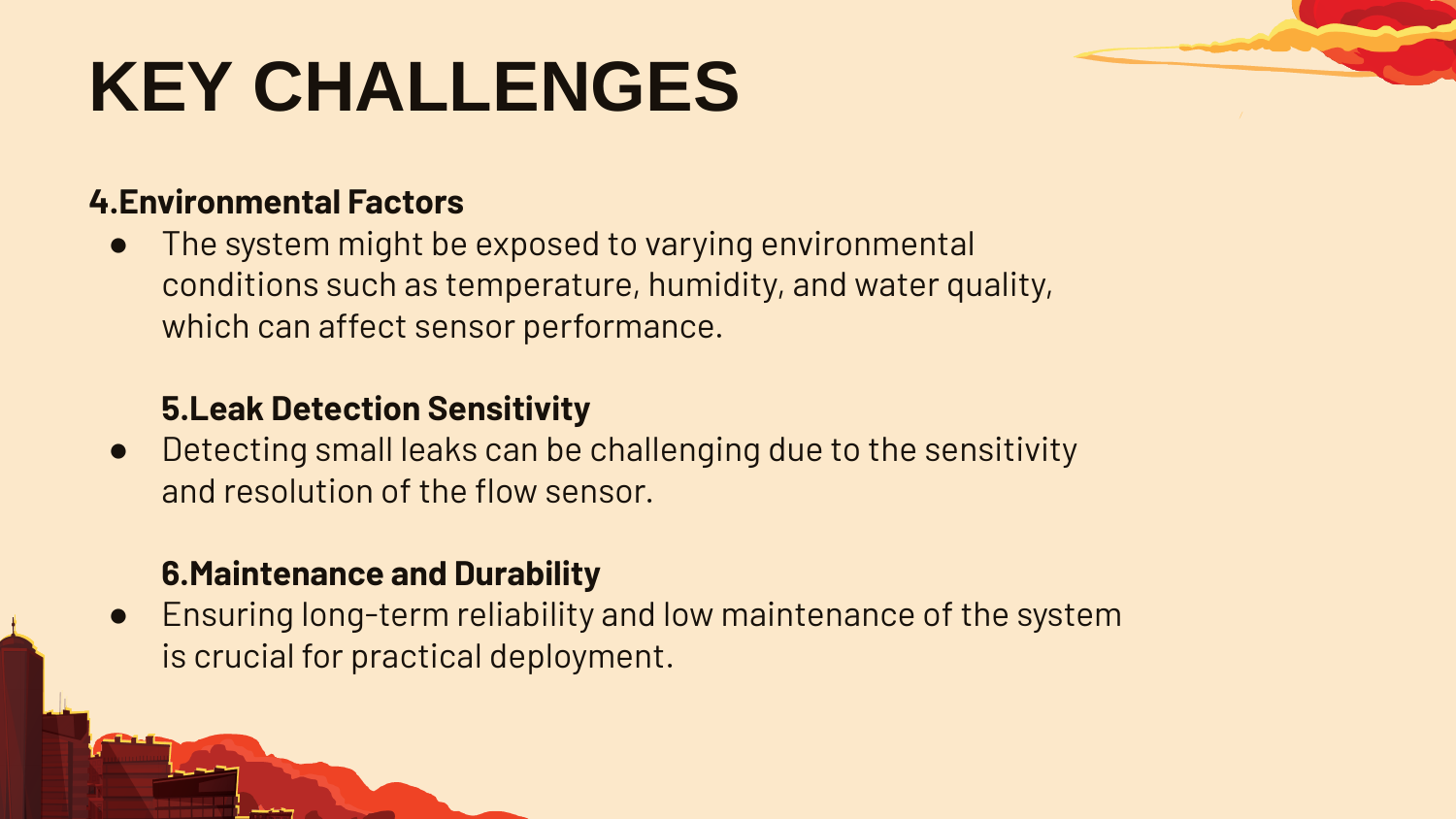

KEY CHALLENGES

4.Environmental Factors
The system might be exposed to varying environmental conditions such as temperature, humidity, and water quality, which can affect sensor performance.

5.Leak Detection Sensitivity
Detecting small leaks can be challenging due to the sensitivity and resolution of the flow sensor.

6.Maintenance and Durability
Ensuring long-term reliability and low maintenance of the system is crucial for practical deployment.